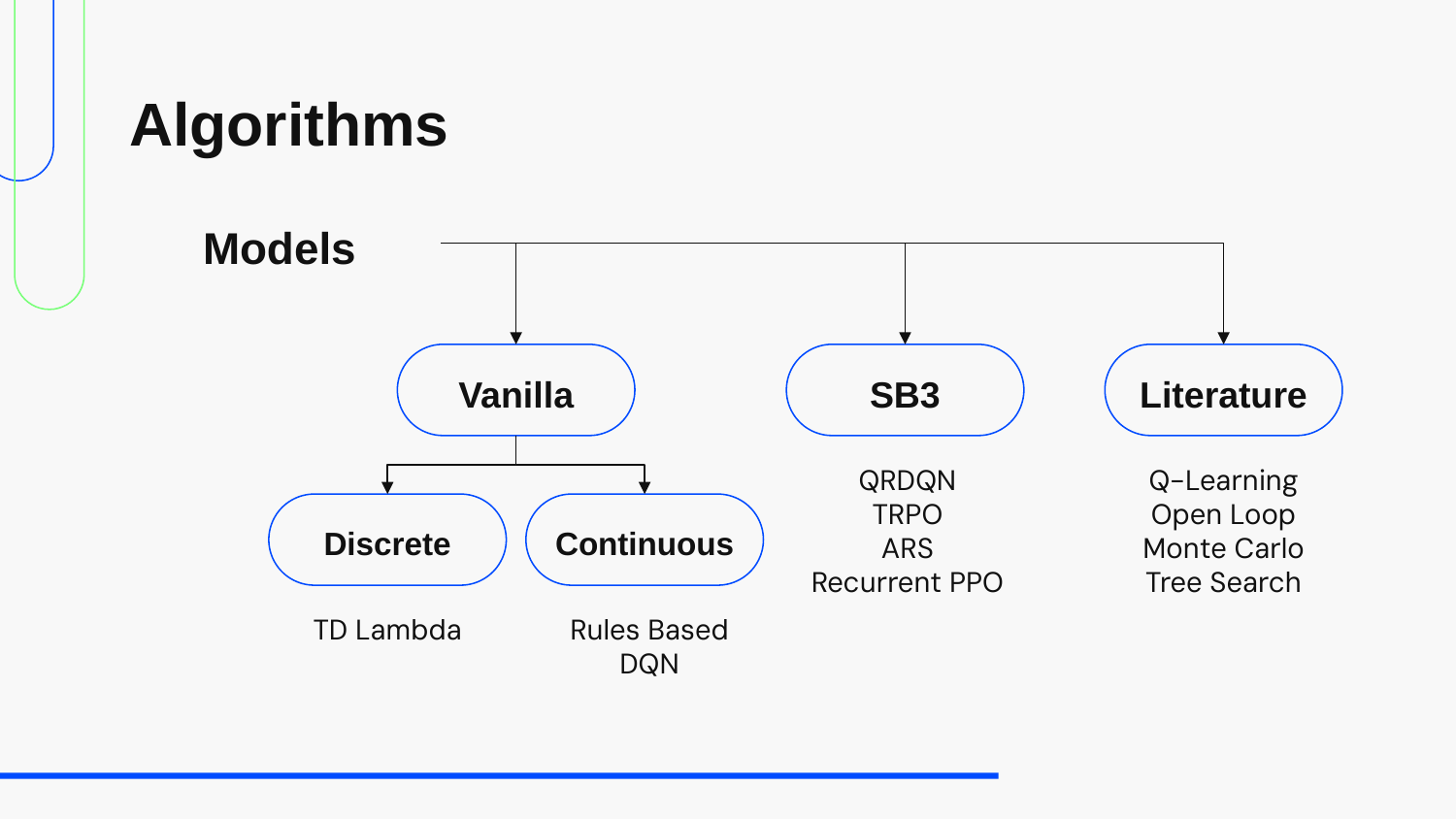

# Algorithms
Models
Vanilla
SB3
Literature
QRDQN
TRPO
ARS
Recurrent PPO
Q-Learning Open Loop Monte Carlo Tree Search
Discrete
Continuous
TD Lambda
Rules Based
DQN